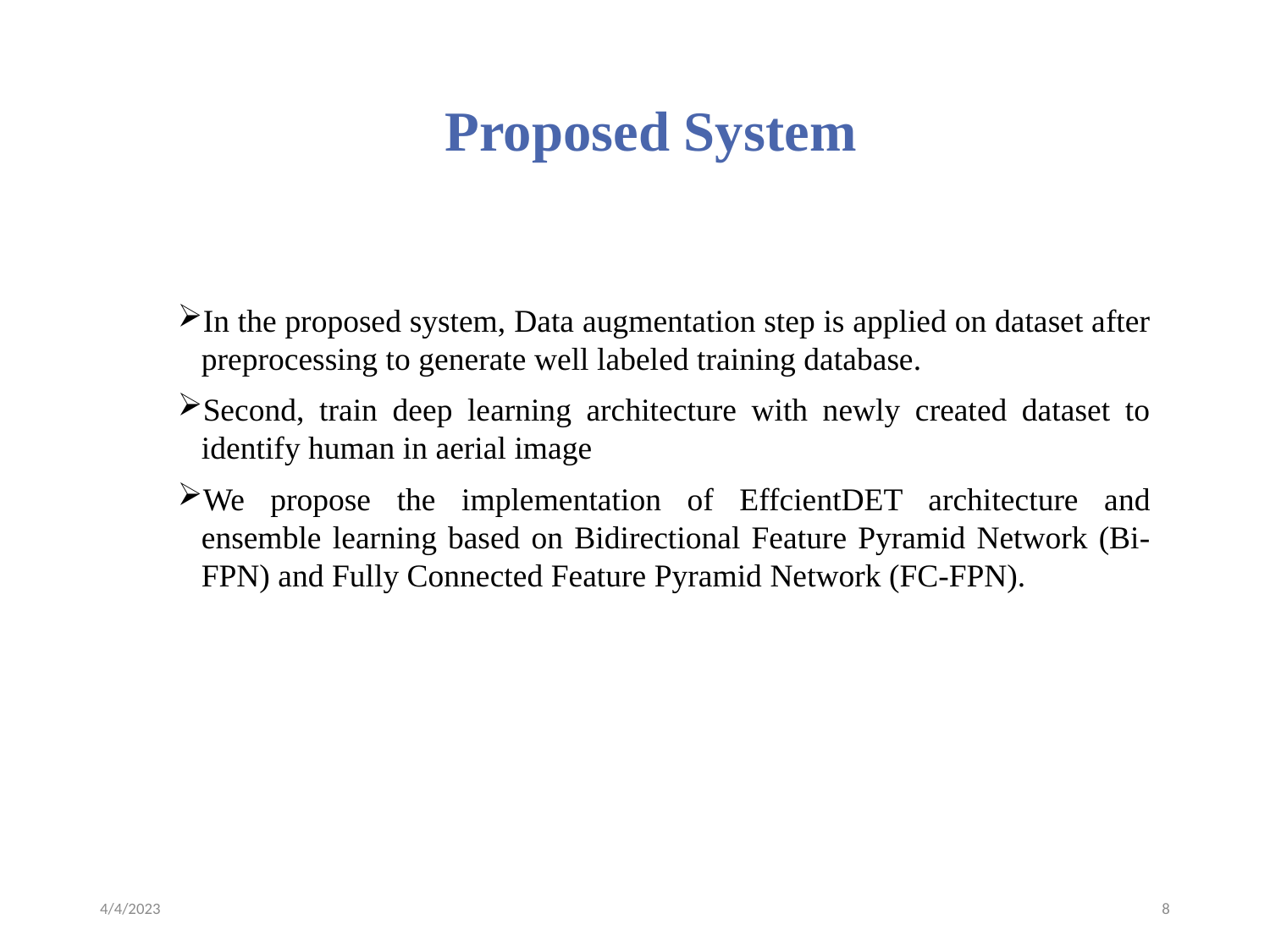

# Proposed System

In the proposed system, Data augmentation step is applied on dataset after preprocessing to generate well labeled training database.
Second, train deep learning architecture with newly created dataset to identify human in aerial image
We propose the implementation of EffcientDET architecture and ensemble learning based on Bidirectional Feature Pyramid Network (Bi-FPN) and Fully Connected Feature Pyramid Network (FC-FPN).

4/4/2023
8